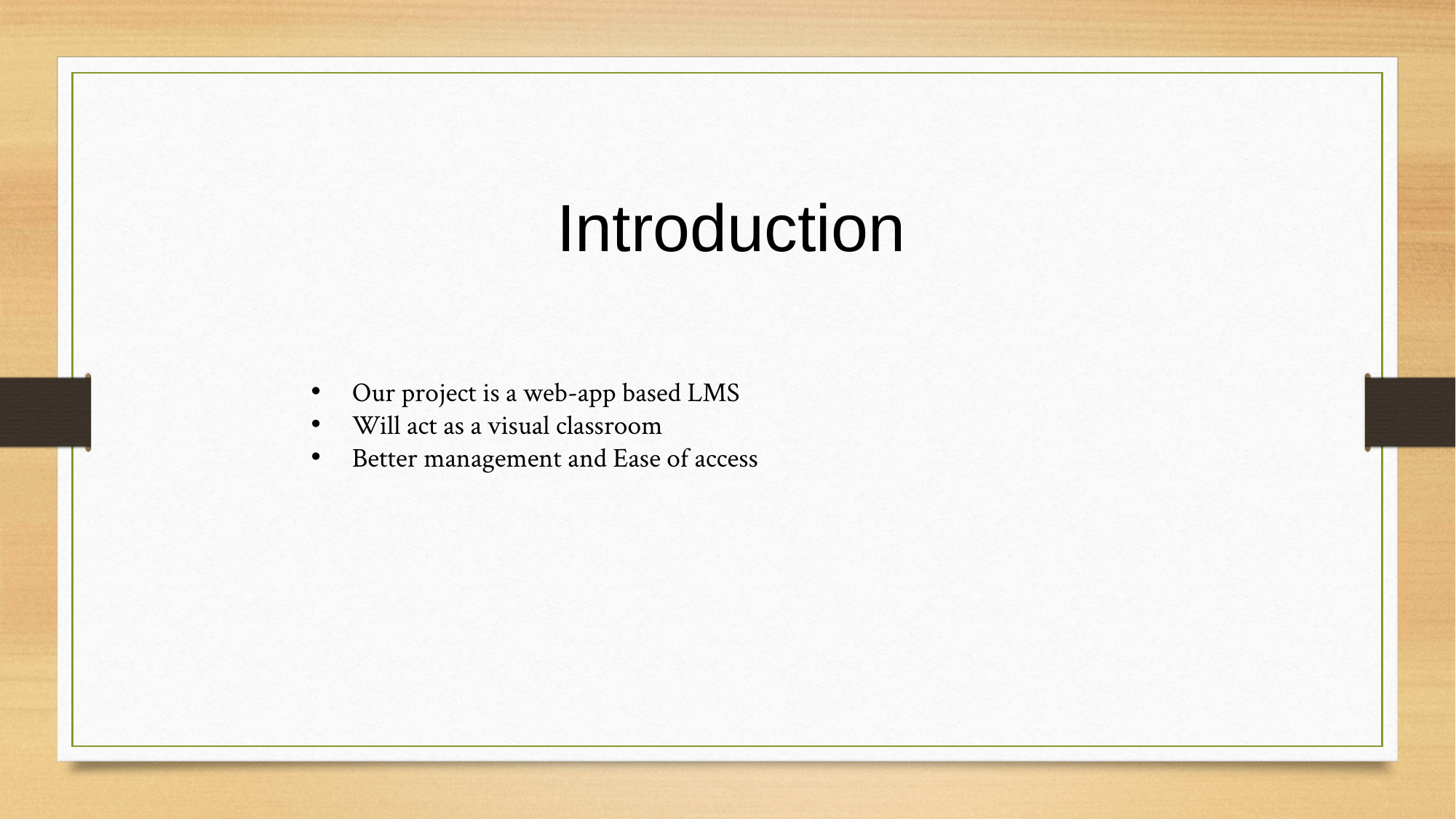

Introduction

Our project is a web-app based LMS
Will act as a visual classroom
Better management and Ease of access